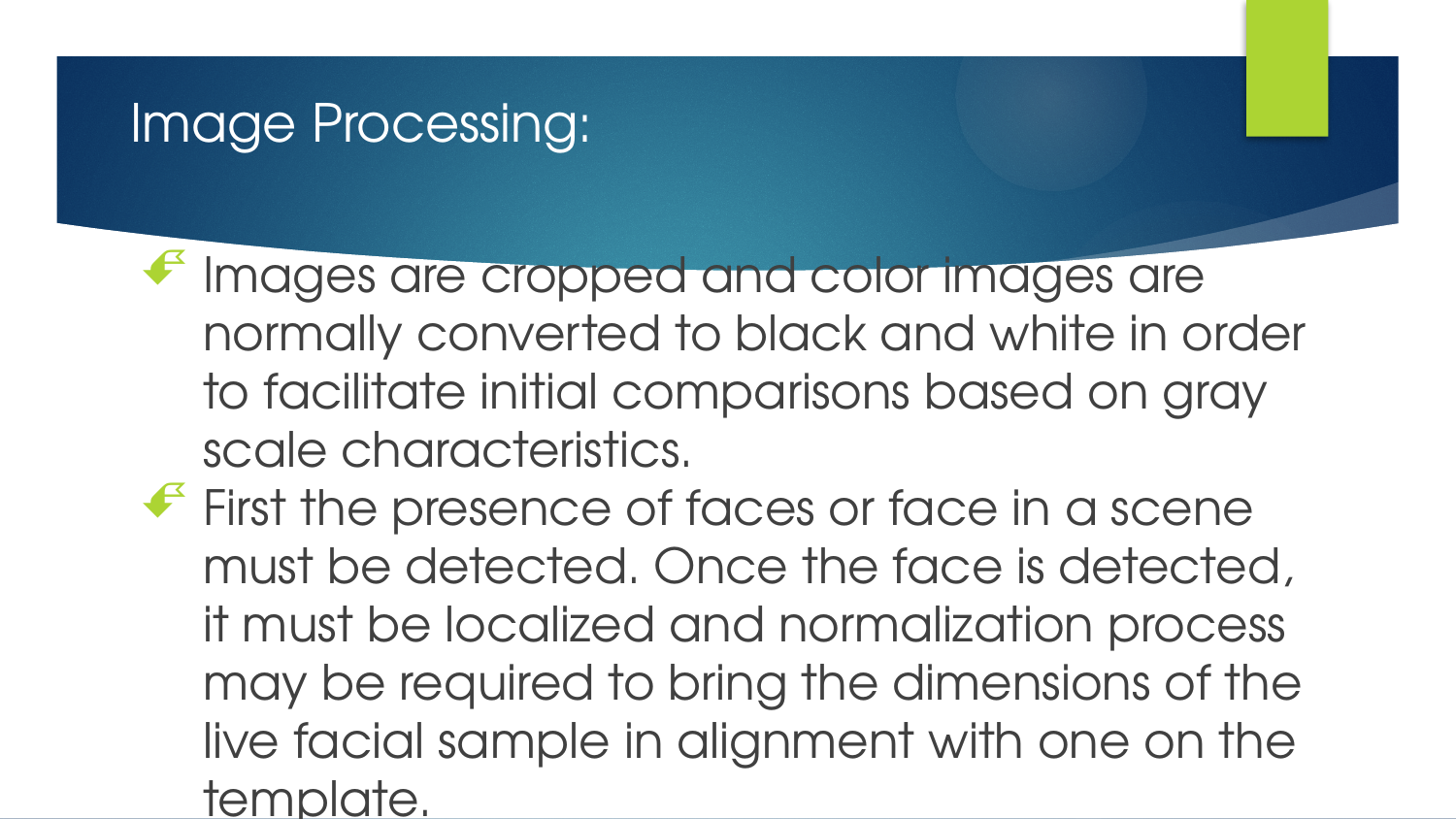

# Image Processing:
Images are cropped and color images are normally converted to black and white in order to facilitate initial comparisons based on gray scale characteristics.
First the presence of faces or face in a scene must be detected. Once the face is detected, it must be localized and normalization process may be required to bring the dimensions of the live facial sample in alignment with one on the template.